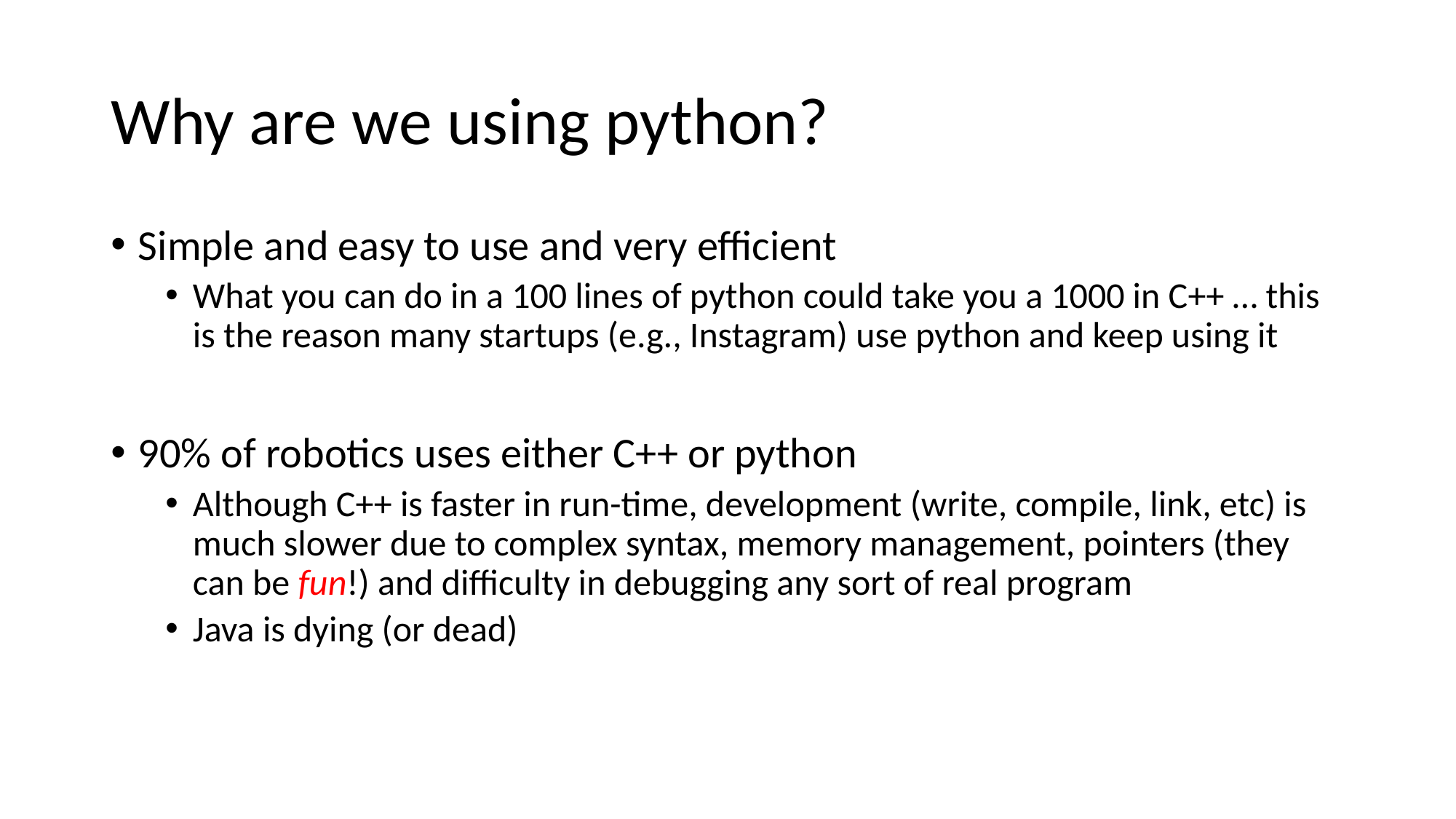

# Why are we using python?
Simple and easy to use and very efficient
What you can do in a 100 lines of python could take you a 1000 in C++ … this is the reason many startups (e.g., Instagram) use python and keep using it

90% of robotics uses either C++ or python
Although C++ is faster in run-time, development (write, compile, link, etc) is much slower due to complex syntax, memory management, pointers (they can be fun!) and difficulty in debugging any sort of real program
Java is dying (or dead)